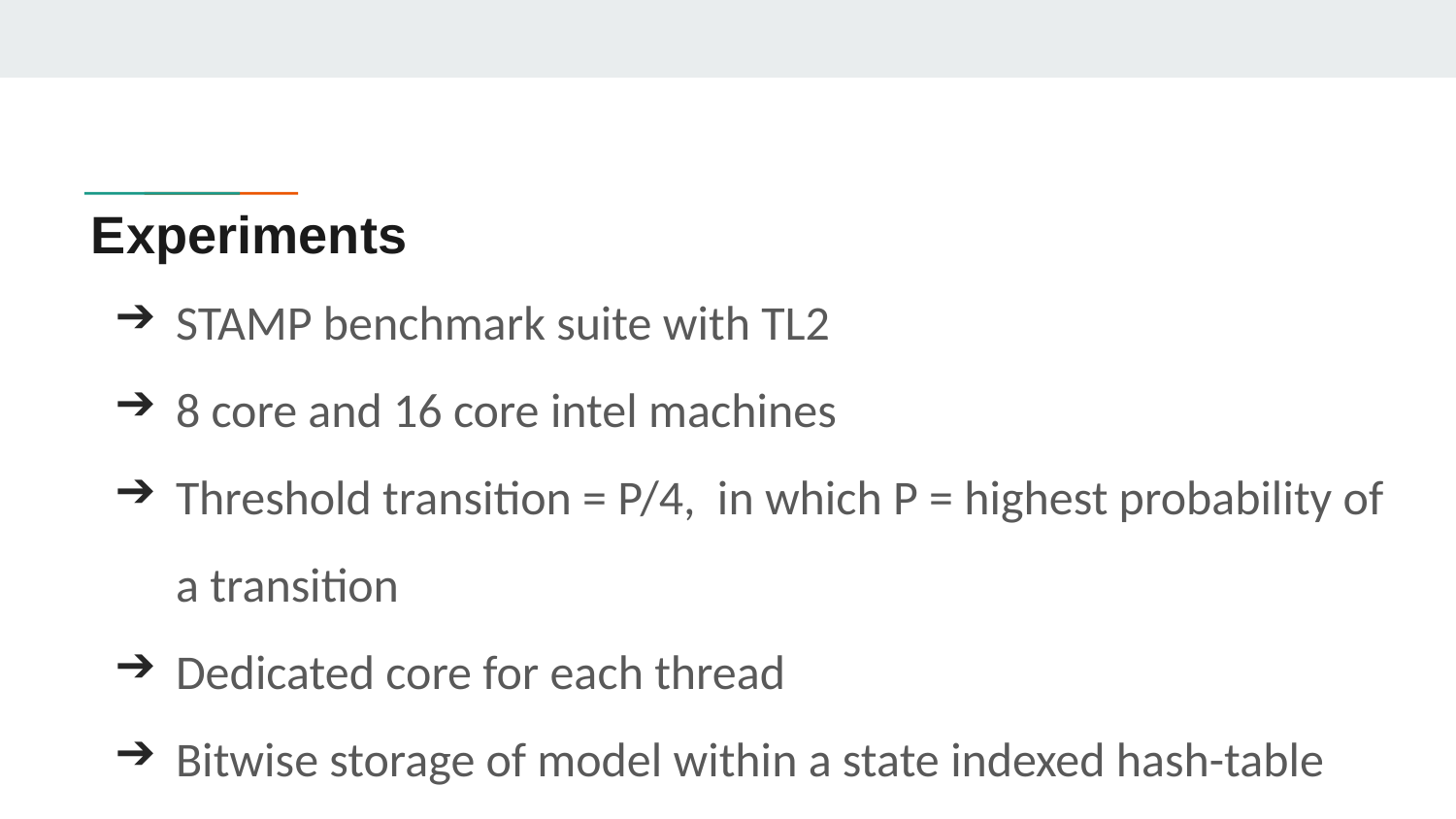

# Experiments
STAMP benchmark suite with TL2
8 core and 16 core intel machines
Threshold transition = P/4,  in which P = highest probability of a transition
Dedicated core for each thread
Bitwise storage of model within a state indexed hash-table